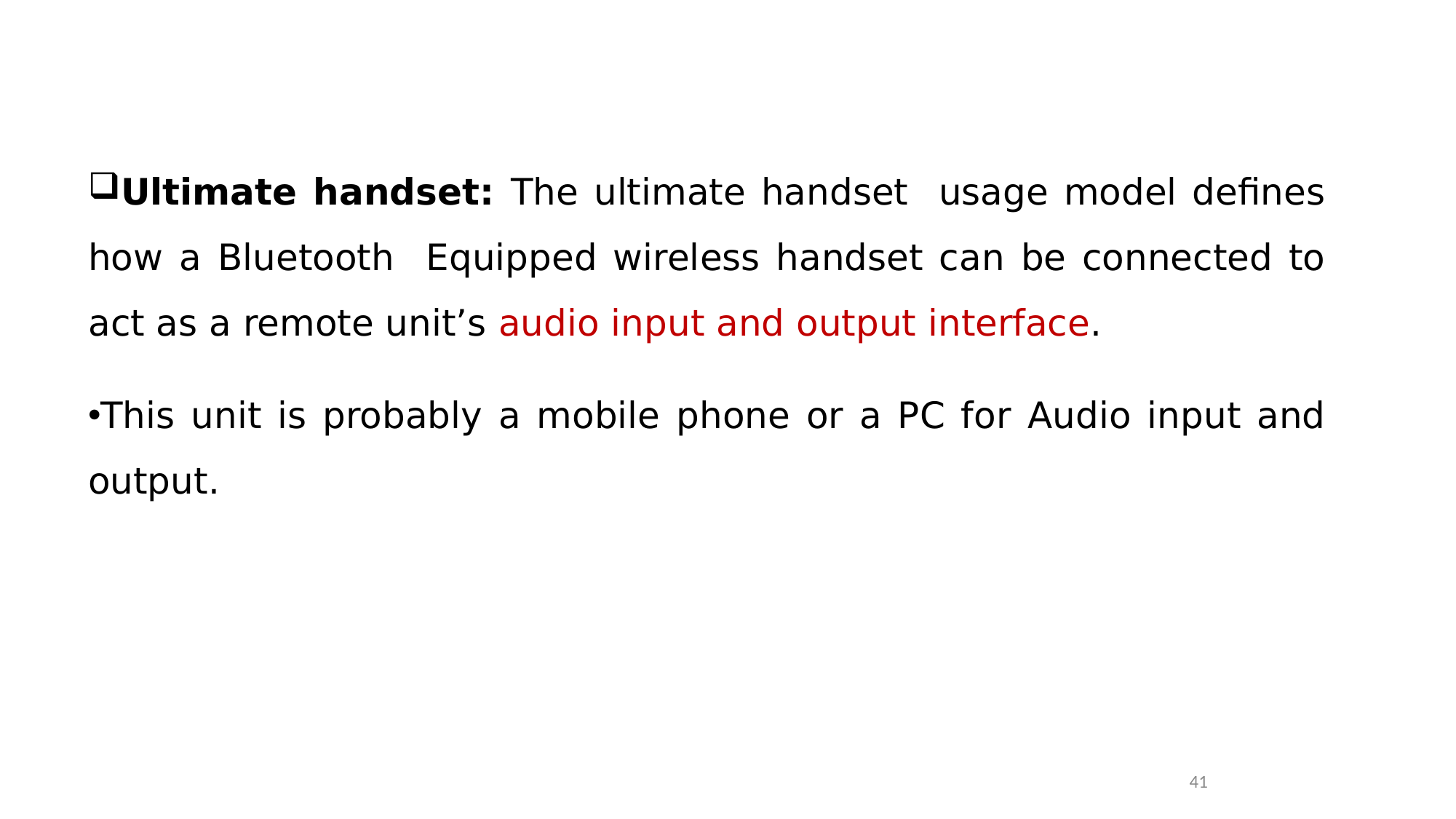

Ultimate handset: The ultimate handset  usage model defines how a Bluetooth  Equipped wireless handset can be connected to act as a remote unit’s audio input and output interface.

This unit is probably a mobile phone or a PC for Audio input and output.

41